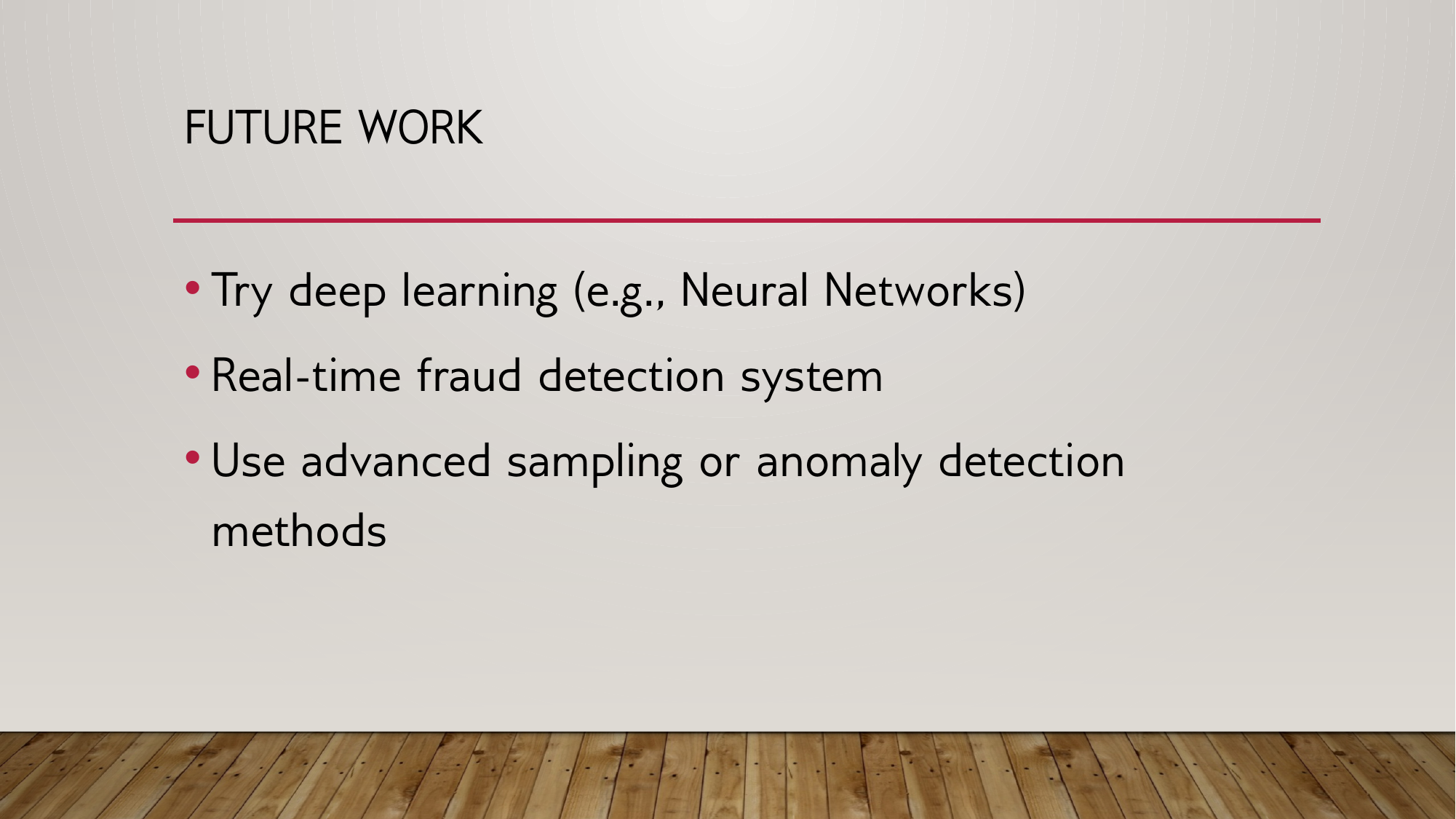

# Future Work
Try deep learning (e.g., Neural Networks)
Real-time fraud detection system
Use advanced sampling or anomaly detection methods